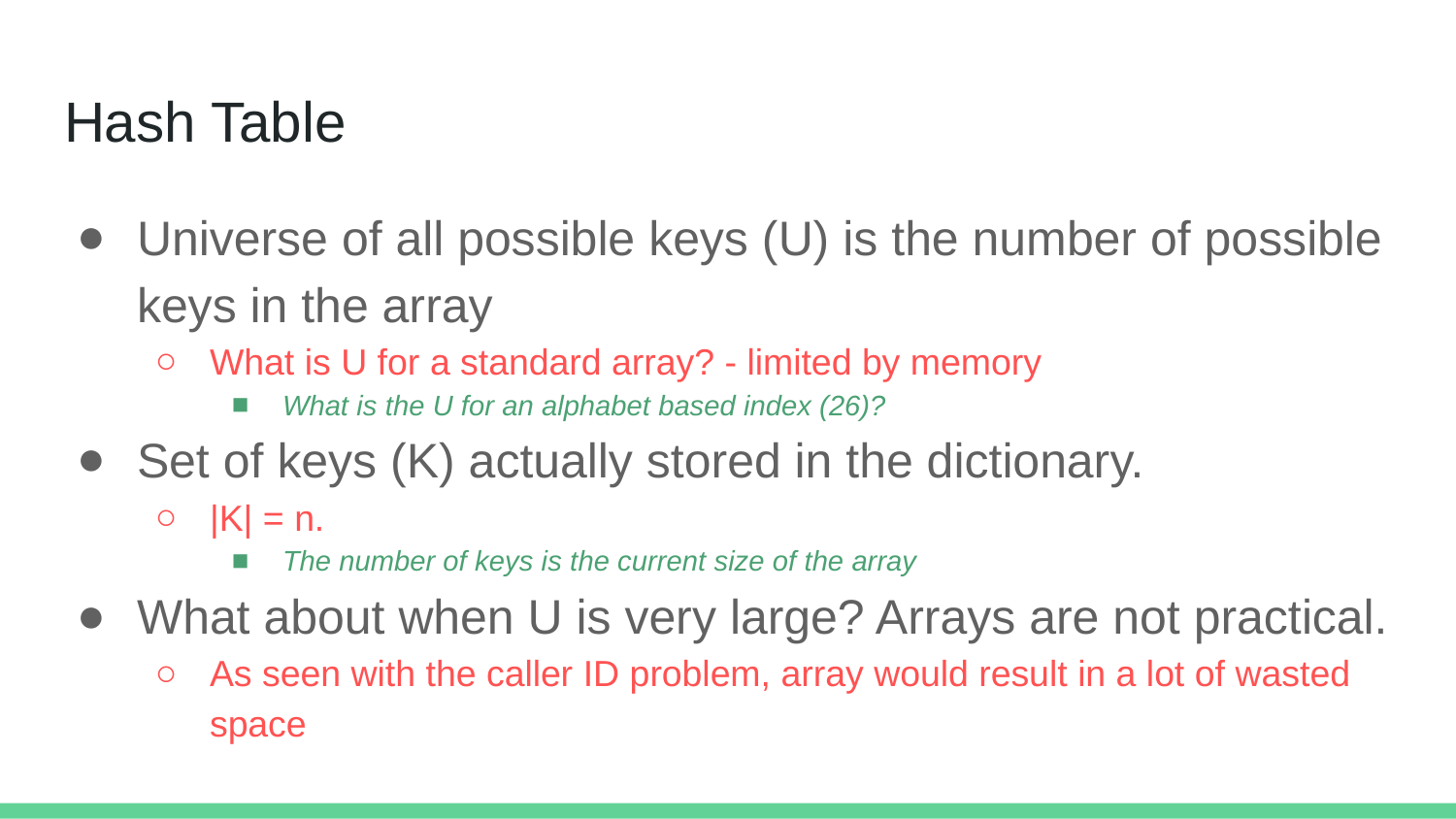

# Hash Table
Universe of all possible keys (U) is the number of possible keys in the array
What is U for a standard array? - limited by memory
What is the U for an alphabet based index (26)?
Set of keys (K) actually stored in the dictionary.
|K| = n.
The number of keys is the current size of the array
What about when U is very large? Arrays are not practical.
As seen with the caller ID problem, array would result in a lot of wasted space